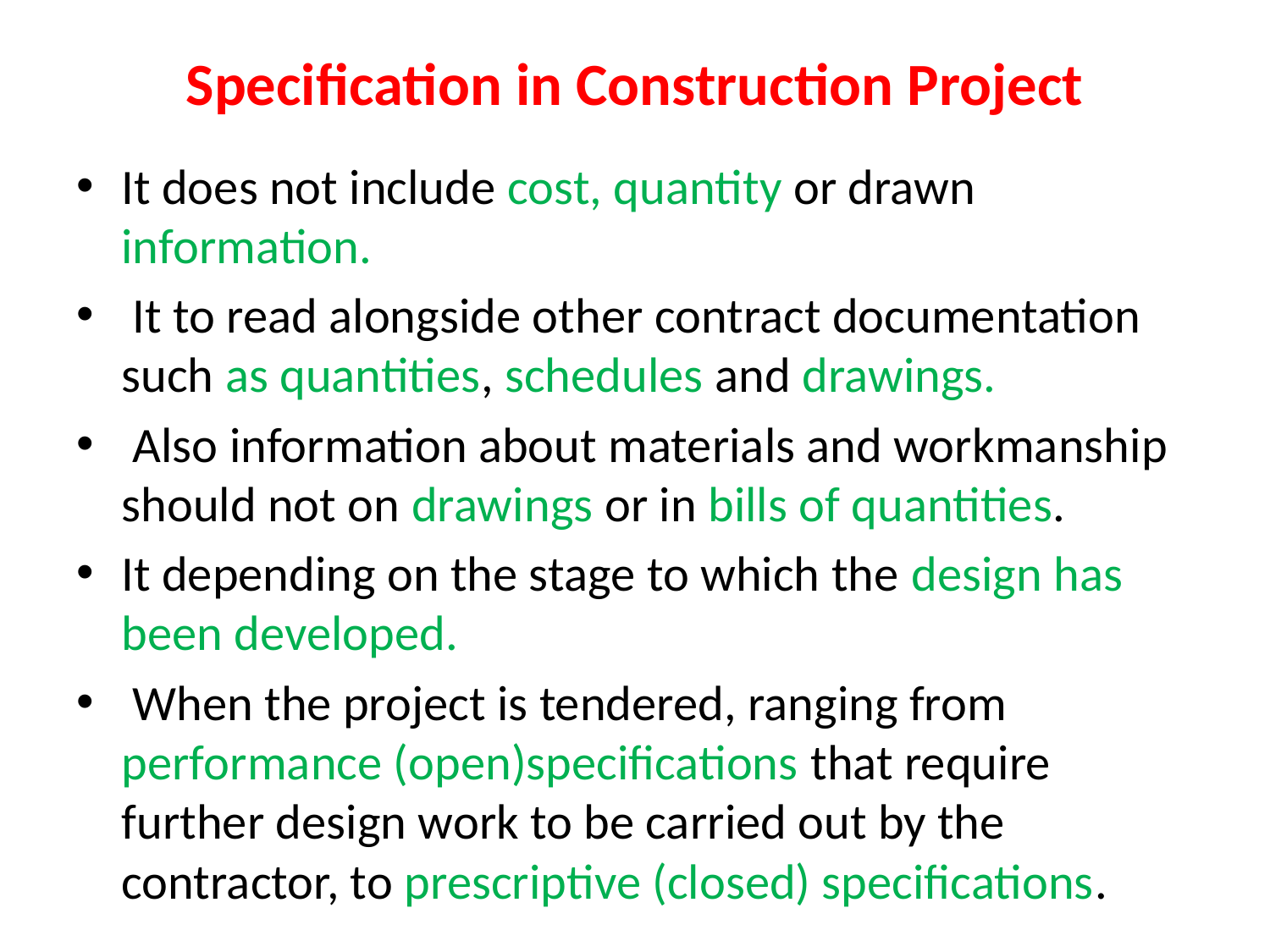

# Specification in Construction Project
It does not include cost, quantity or drawn information.
 It to read alongside other contract documentation such as quantities, schedules and drawings.
 Also information about materials and workmanship should not on drawings or in bills of quantities.
It depending on the stage to which the design has been developed.
 When the project is tendered, ranging from performance (open)specifications that require further design work to be carried out by the contractor, to prescriptive (closed) specifications.